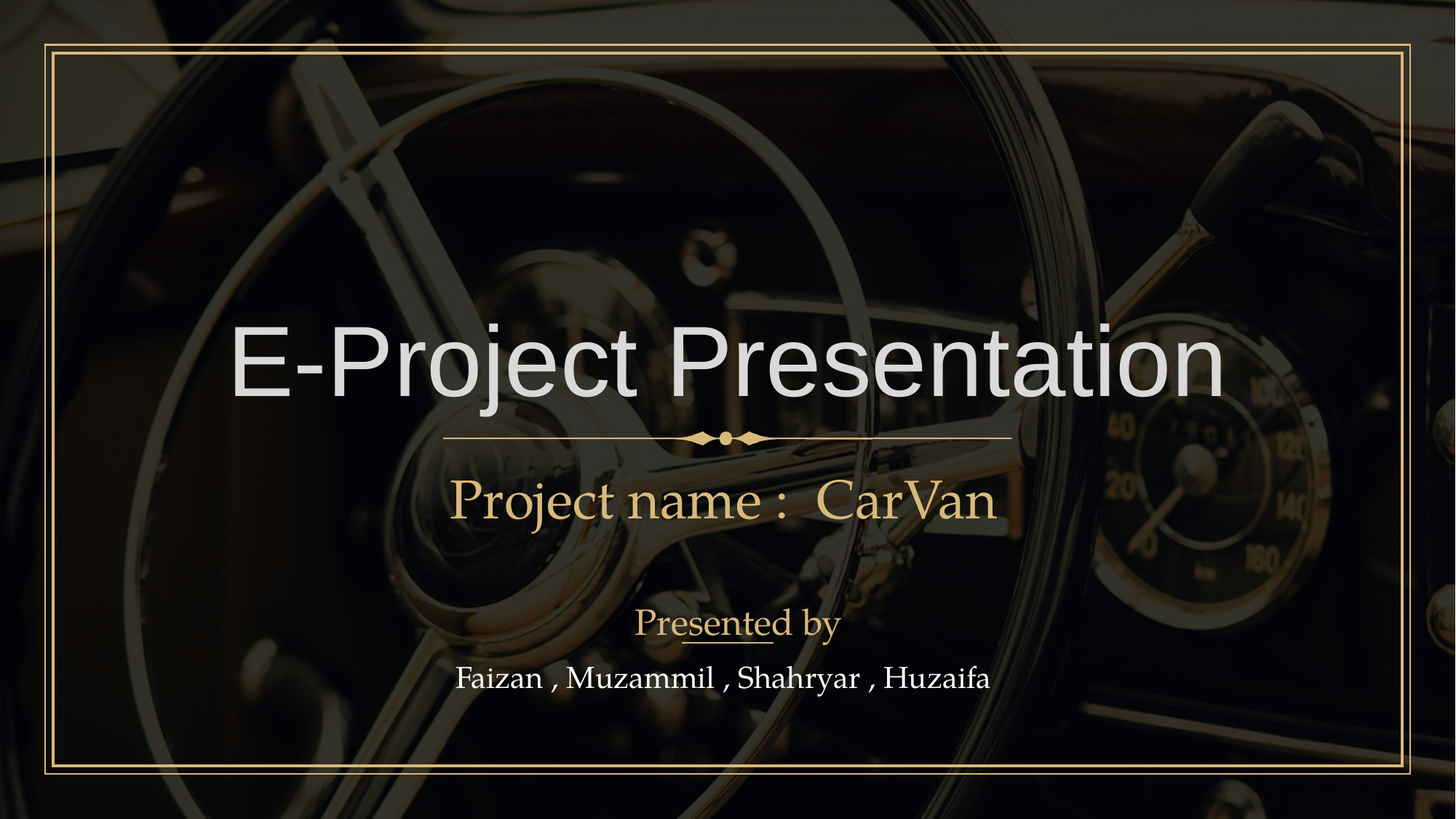

# E-Project Presentation
Project name :  CarVan
Presented by
Faizan , Muzammil , Shahryar , Huzaifa